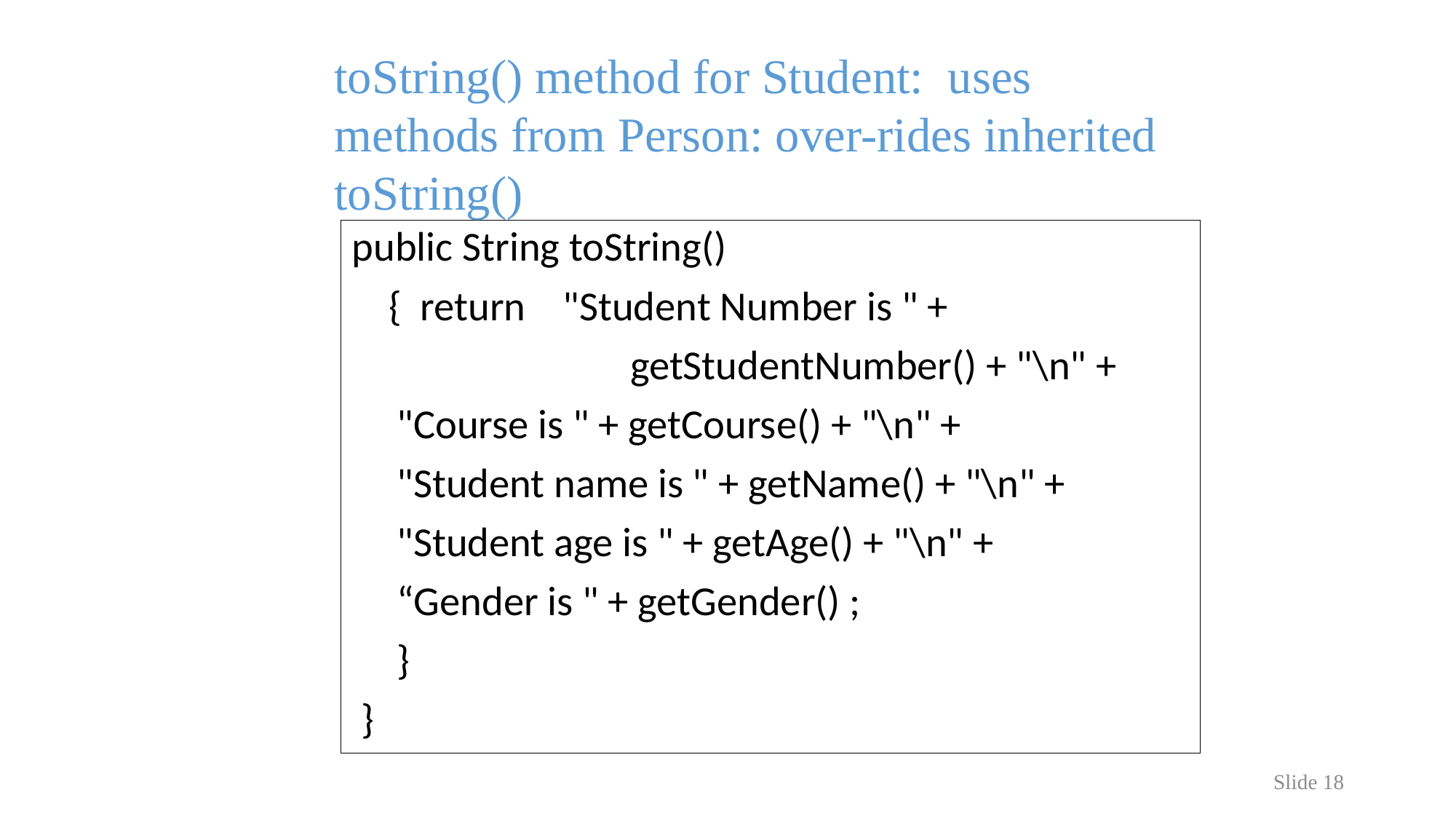

toString() method for Student:  uses methods from Person: over-rides inherited toString()
public String toString()
    {  return    "Student Number is " +
                              getStudentNumber() + "\n" +
	  "Course is " + getCourse() + "\n" +
	  "Student name is " + getName() + "\n" +
	  "Student age is " + getAge() + "\n" +
	  “Gender is " + getGender() ;
	  }
 }
Slide 18